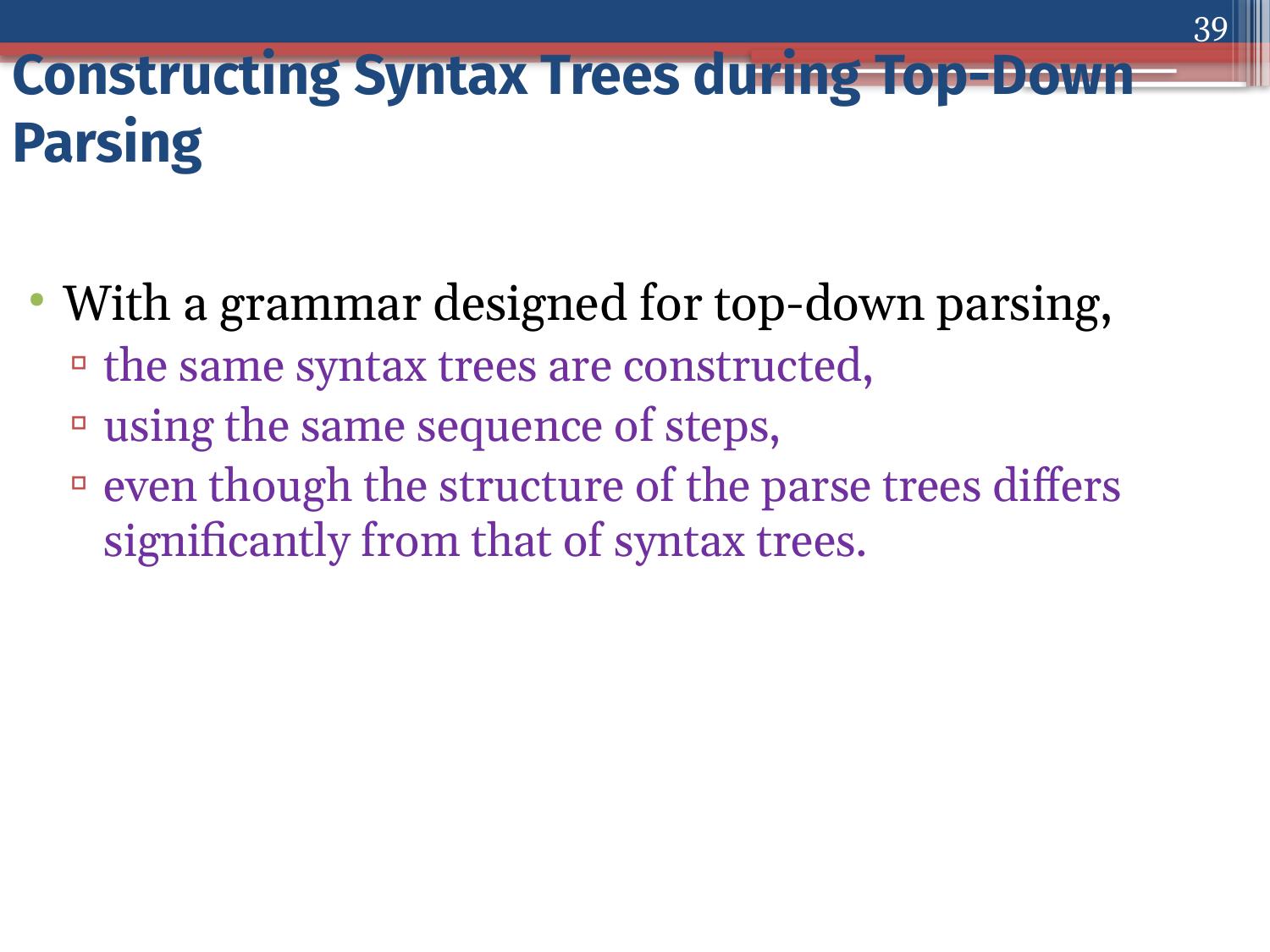

39
# Constructing Syntax Trees during Top-Down Parsing
With a grammar designed for top-down parsing,
the same syntax trees are constructed,
using the same sequence of steps,
even though the structure of the parse trees differs significantly from that of syntax trees.